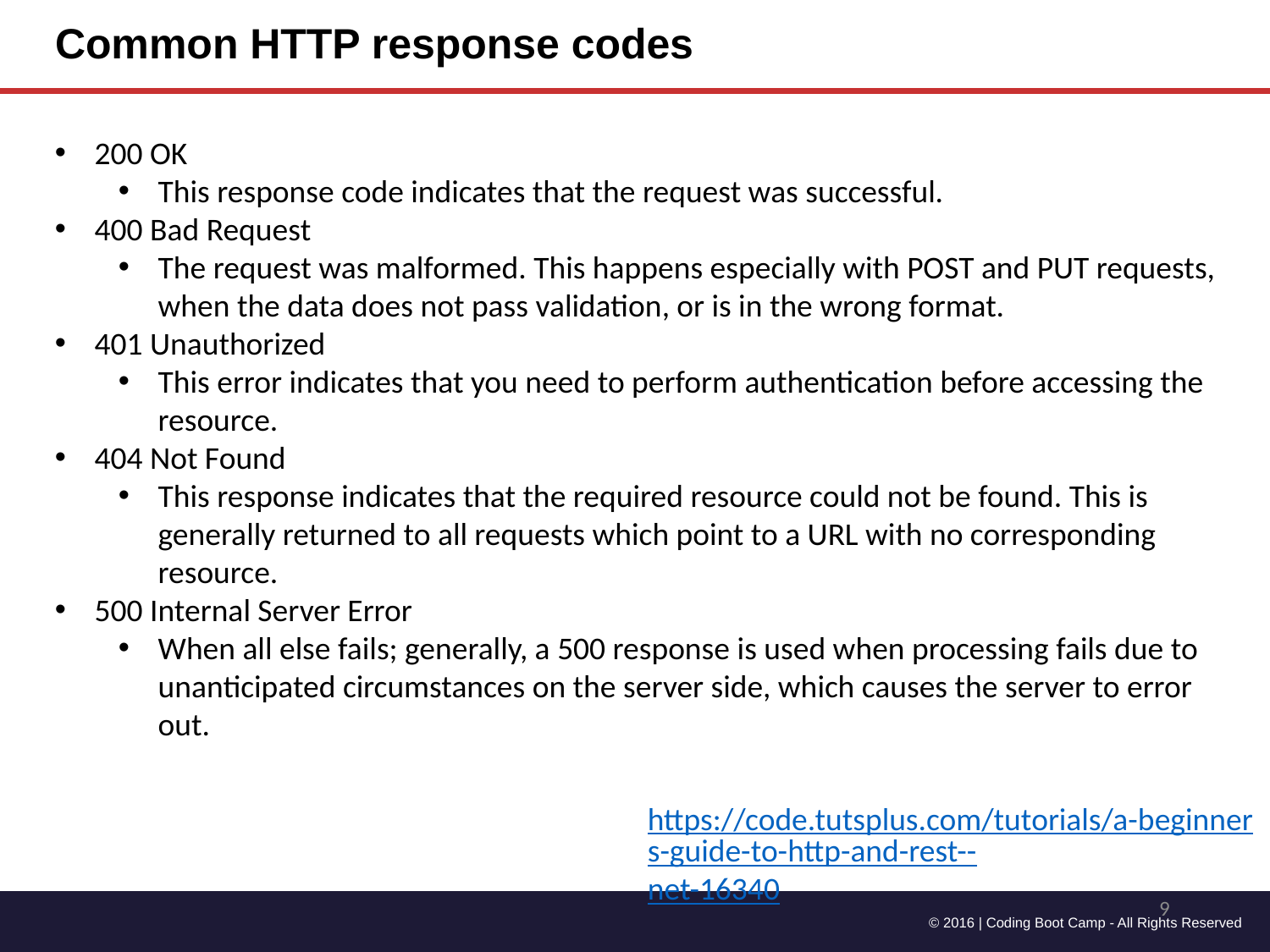

# Common HTTP response codes
200 OK
This response code indicates that the request was successful.
400 Bad Request
The request was malformed. This happens especially with POST and PUT requests, when the data does not pass validation, or is in the wrong format.
401 Unauthorized
This error indicates that you need to perform authentication before accessing the resource.
404 Not Found
This response indicates that the required resource could not be found. This is generally returned to all requests which point to a URL with no corresponding resource.
500 Internal Server Error
When all else fails; generally, a 500 response is used when processing fails due to unanticipated circumstances on the server side, which causes the server to error out.
https://code.tutsplus.com/tutorials/a-beginners-guide-to-http-and-rest--net-16340
9